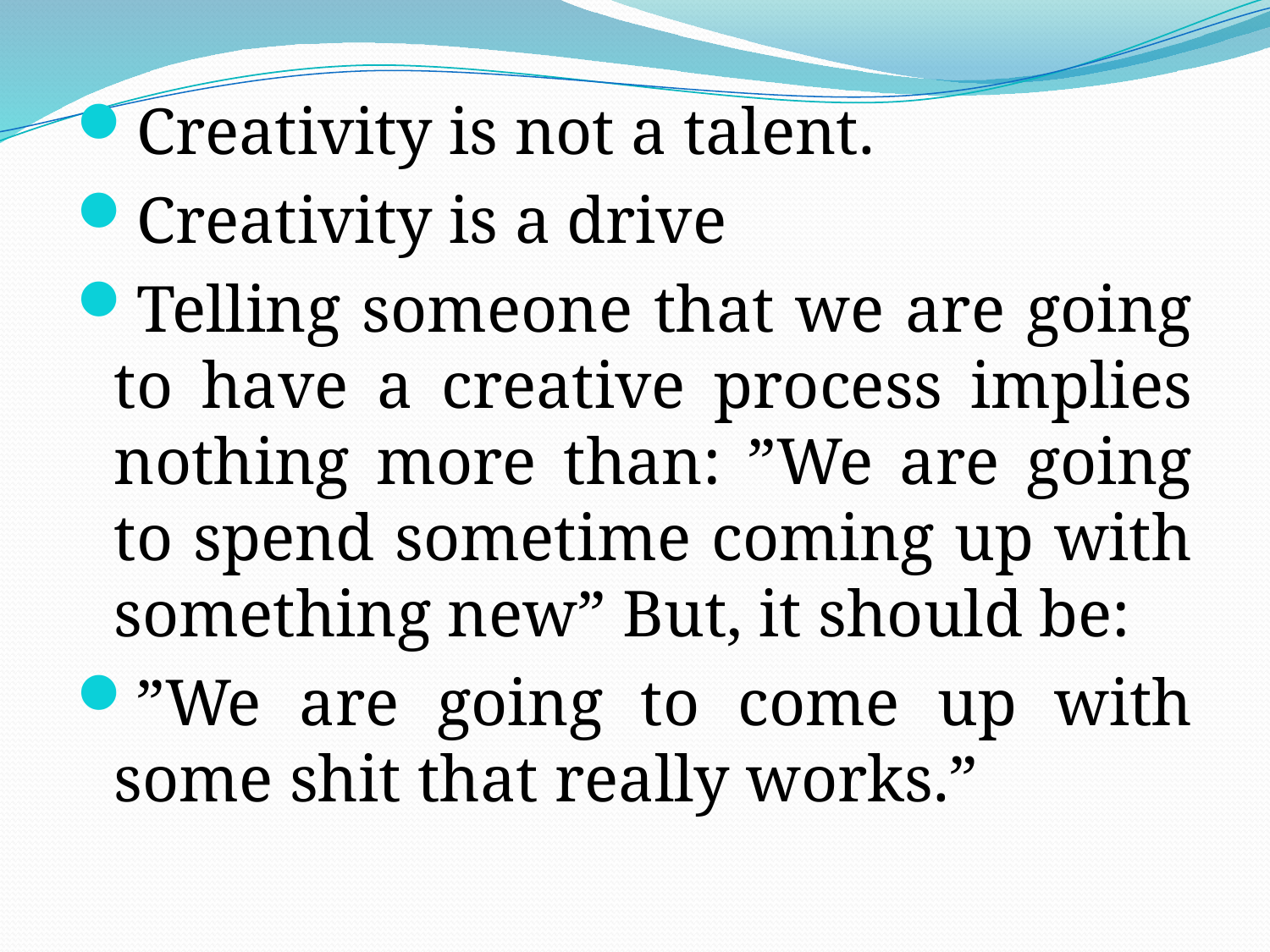

Creativity is not a talent.
Creativity is a drive
Telling someone that we are going to have a creative process implies nothing more than: ”We are going to spend sometime coming up with something new” But, it should be:
”We are going to come up with some shit that really works.”